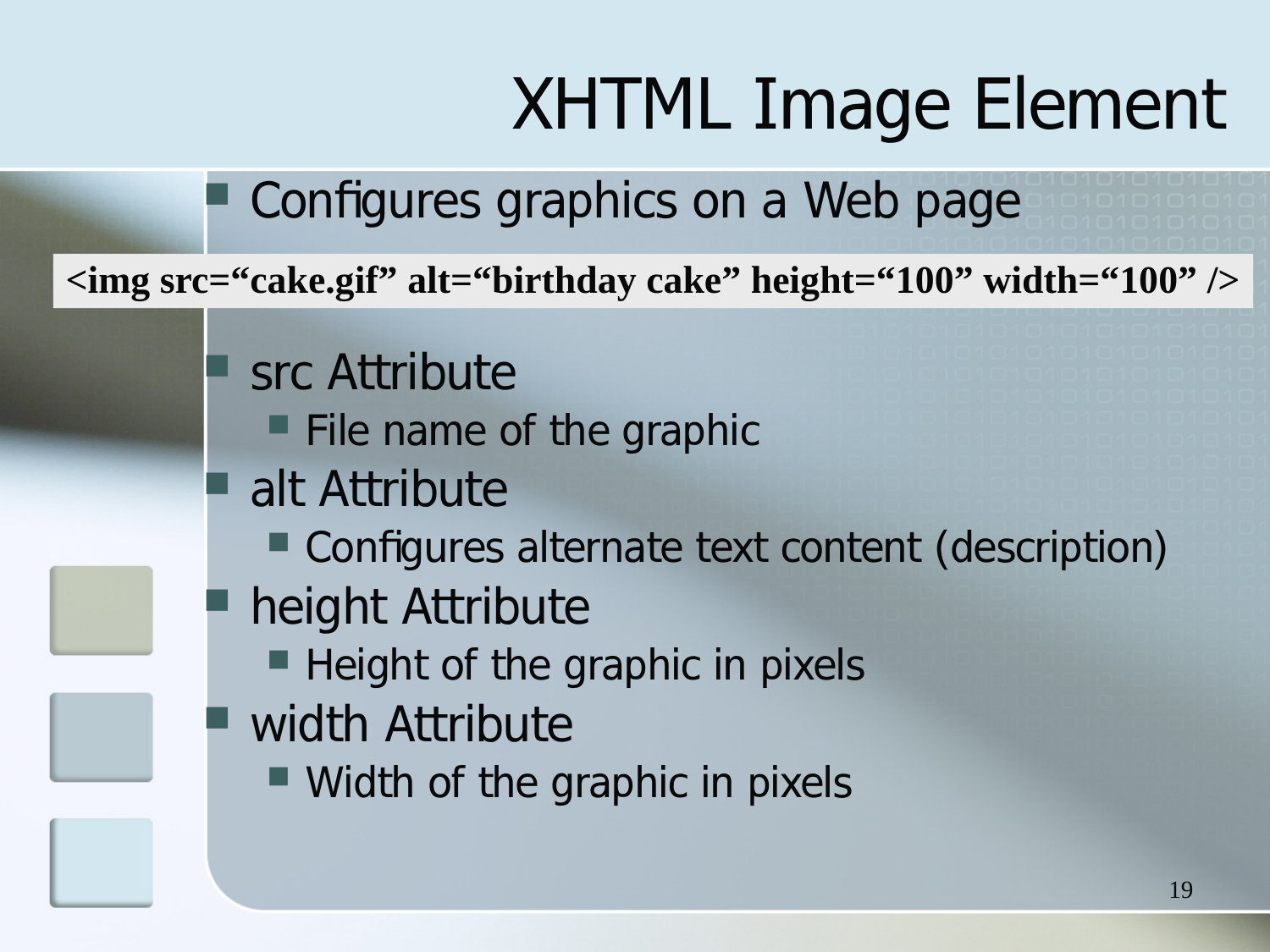

# XHTML Image Element
Configures graphics on a Web page

src Attribute
File name of the graphic
alt Attribute
Configures alternate text content (description)
height Attribute
Height of the graphic in pixels
width Attribute
Width of the graphic in pixels
<img src=“cake.gif” alt=“birthday cake” height=“100” width=“100” />
19